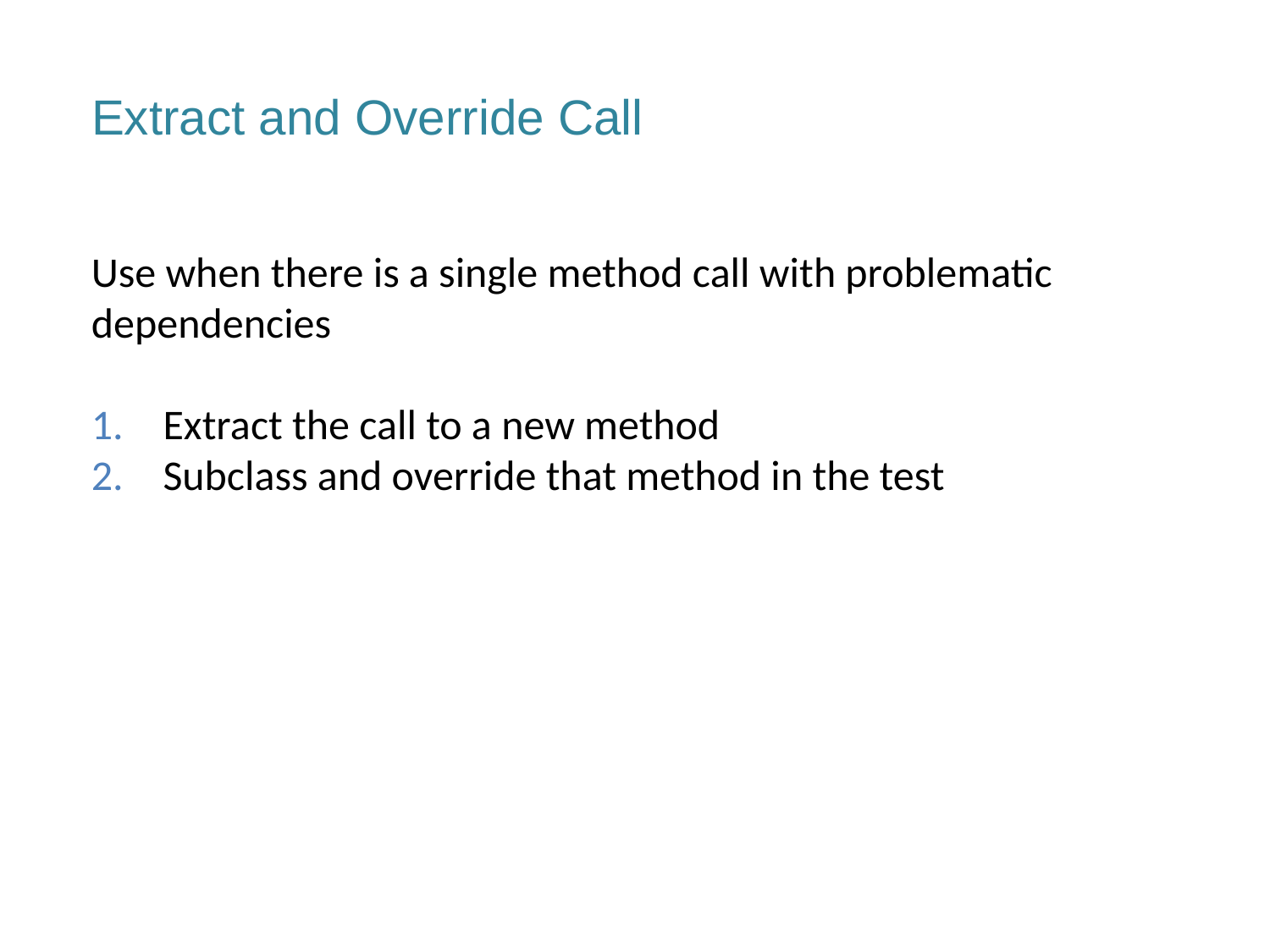

Extract and Override Call
Use when there is a single method call with problematic dependencies

Extract the call to a new method
Subclass and override that method in the test